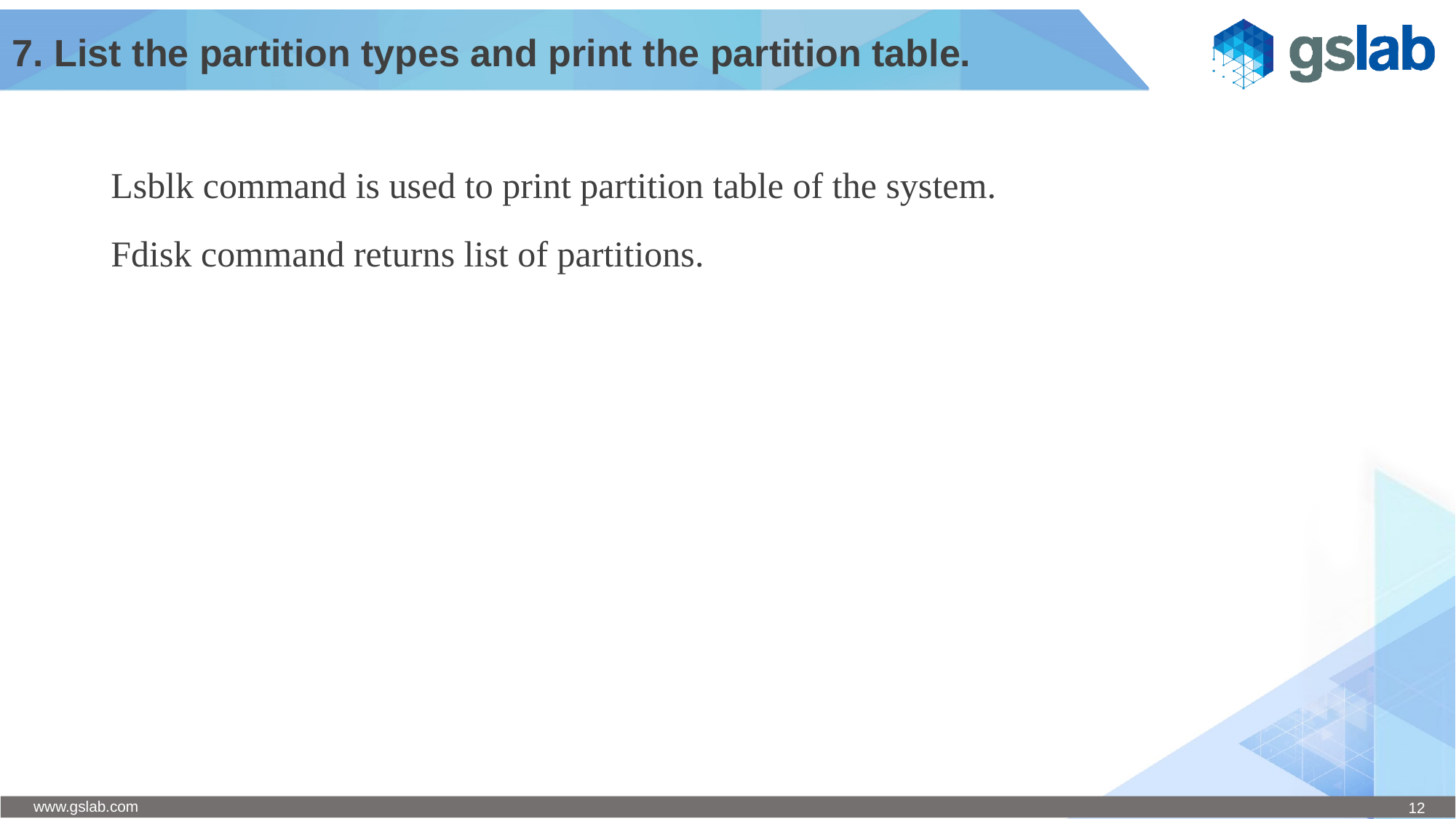

# 7. List the partition types and print the partition table.
Lsblk command is used to print partition table of the system.
Fdisk command returns list of partitions.